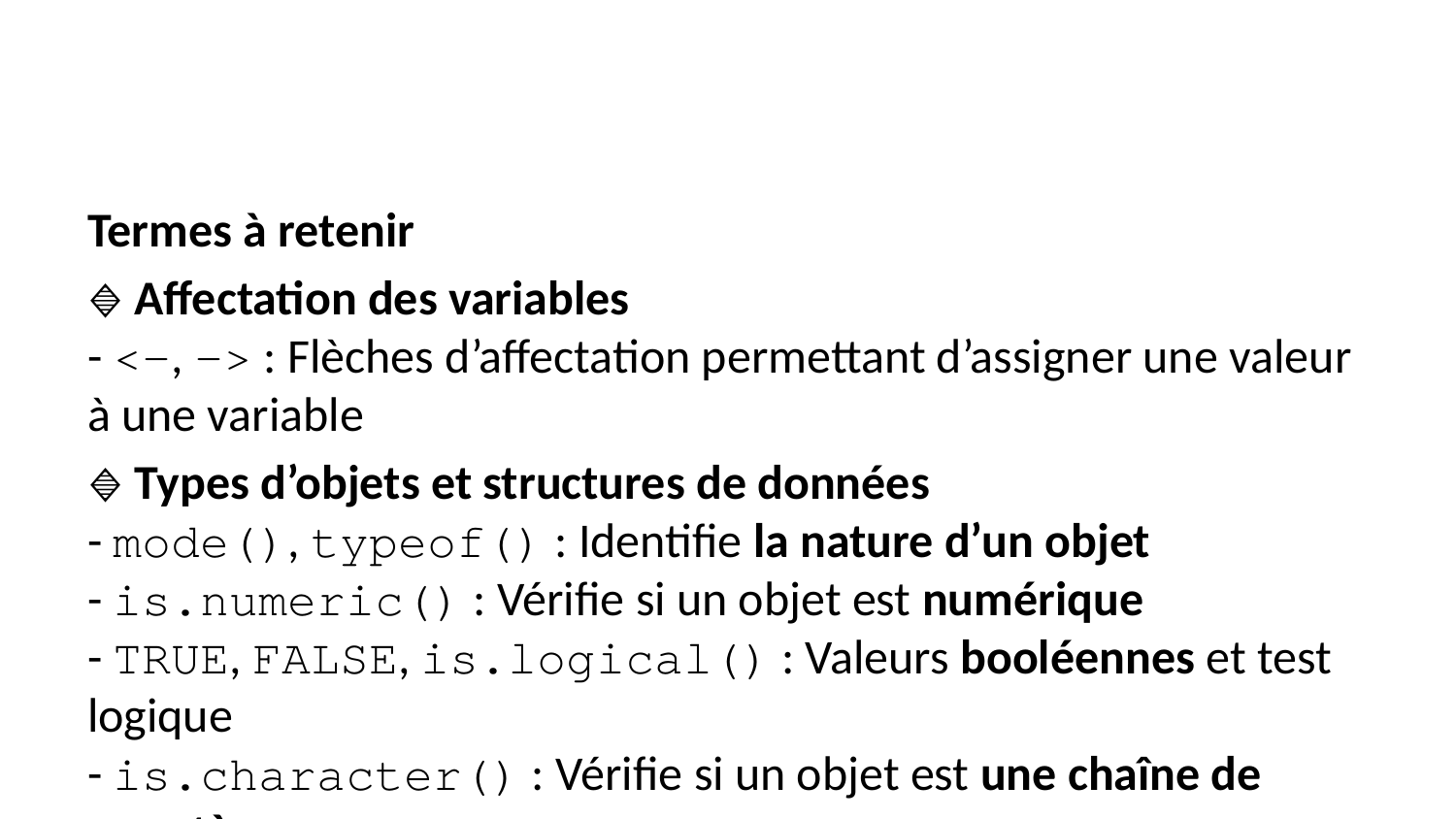

Termes à retenir
🔹 Affectation des variables
- <-, -> : Flèches d’affectation permettant d’assigner une valeur à une variable
🔹 Types d’objets et structures de données
- mode(), typeof() : Identifie la nature d’un objet
- is.numeric() : Vérifie si un objet est numérique
- TRUE, FALSE, is.logical() : Valeurs booléennes et test logique
- is.character() : Vérifie si un objet est une chaîne de caractères
- NA, is.na() : Valeur manquante, et test de présence de valeurs manquantes
- class() : Détermine la structure d’un objet
🔹 Création de structures de données
- c() : Crée un vecteur (suite d’éléments de même type)
- matrix(), array() : Génère une matrice ou un tableau multidimensionnel
- list() : Crée une liste, permettant de contenir des éléments de types différents
- data.frame() : Crée un tableau individus × variables (structure centrale en statistique)
- factor() : Génère un facteur, utile pour stocker des variables qualitatives